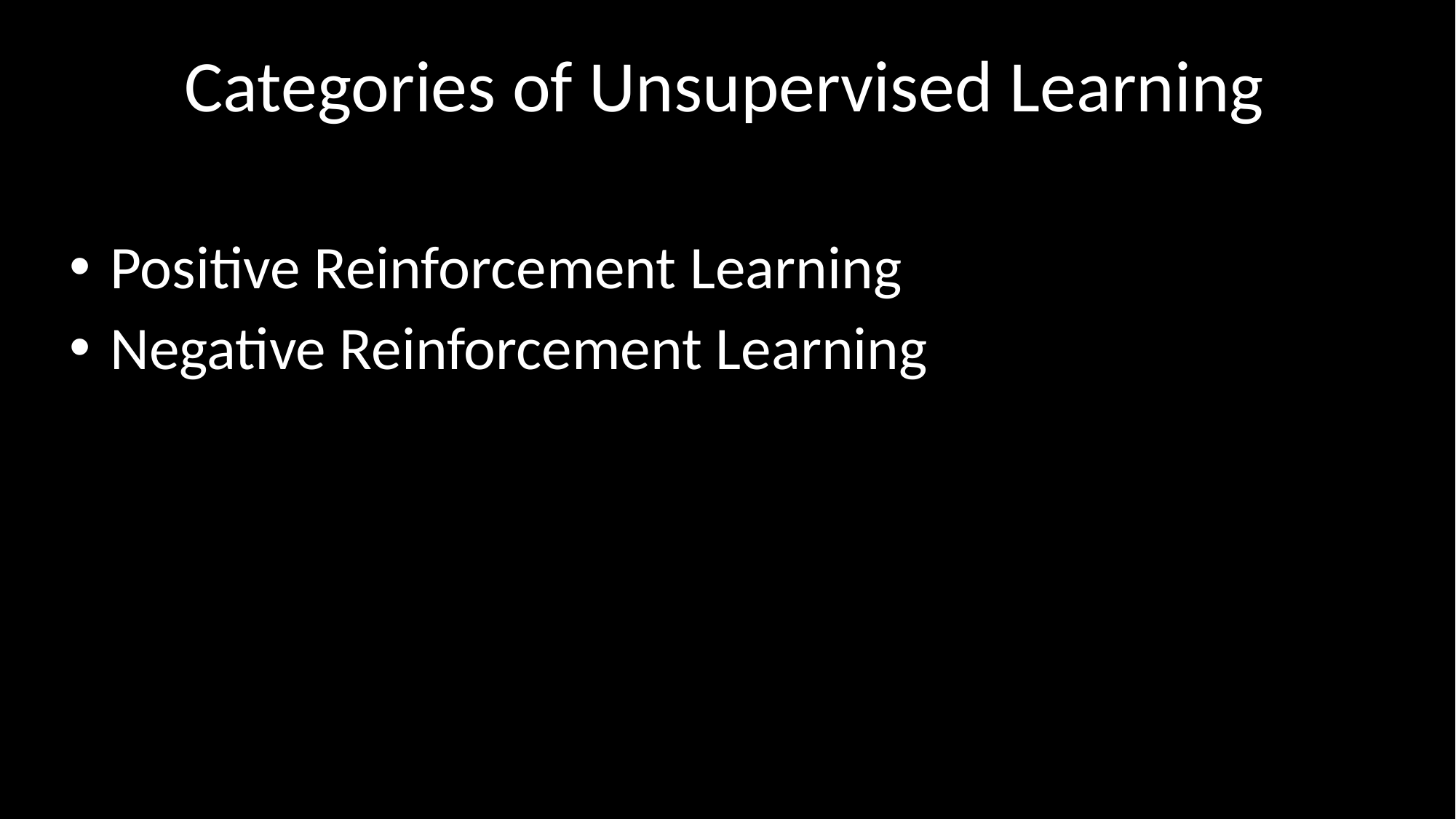

Categories of Unsupervised Learning

 Positive Reinforcement Learning
 Negative Reinforcement Learning

# Search Problems